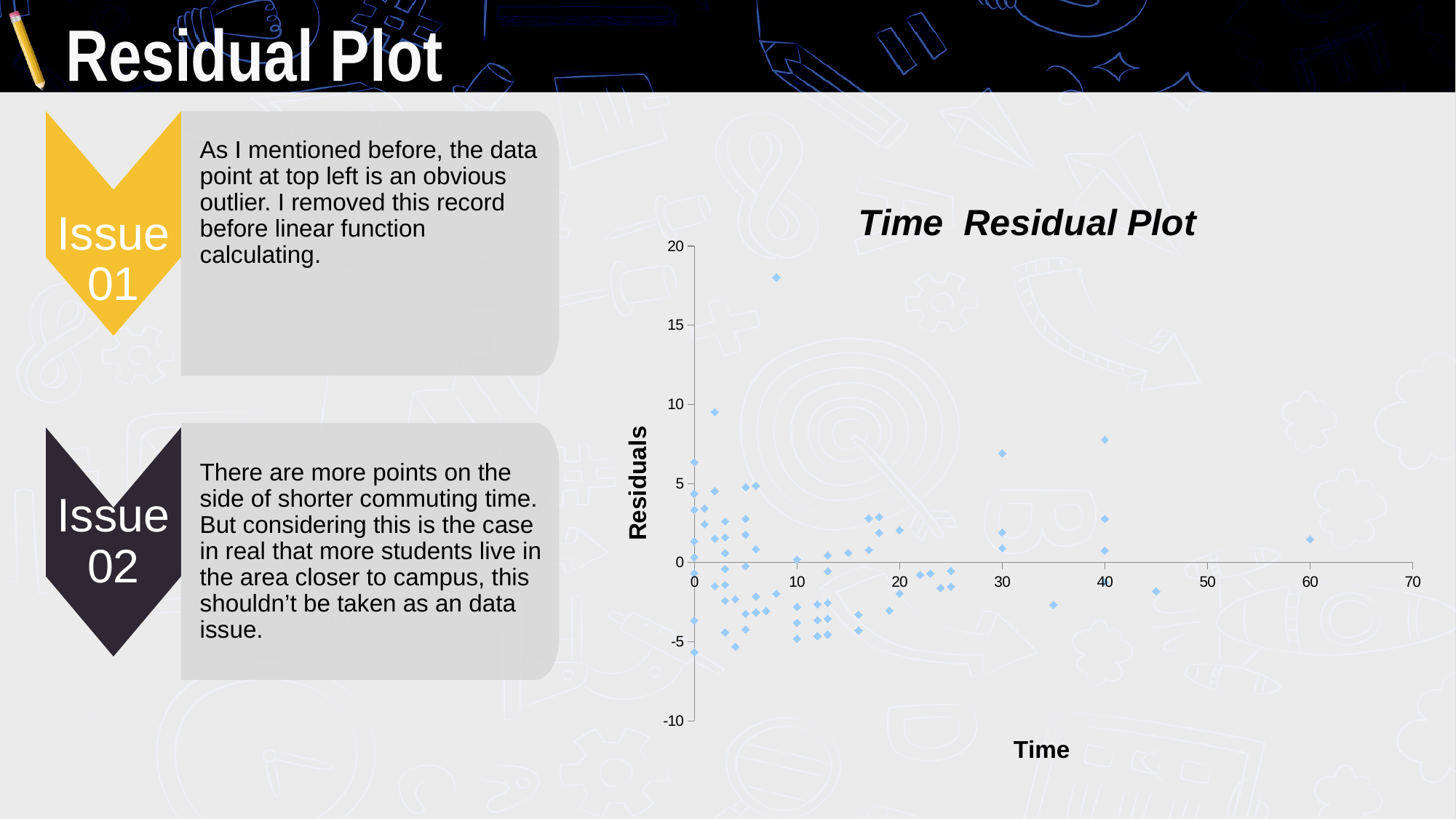

# Residual Plot

Issue 01
As I mentioned before, the data point at top left is an obvious outlier. I removed this record before linear function calculating.

### Chart: Time  Residual Plot

| Category |  |
|---|---|

There are more points on the side of shorter commuting time. But considering this is the case in real that more students live in the area closer to campus, this shouldn’t be taken as an data issue.
Issue 02